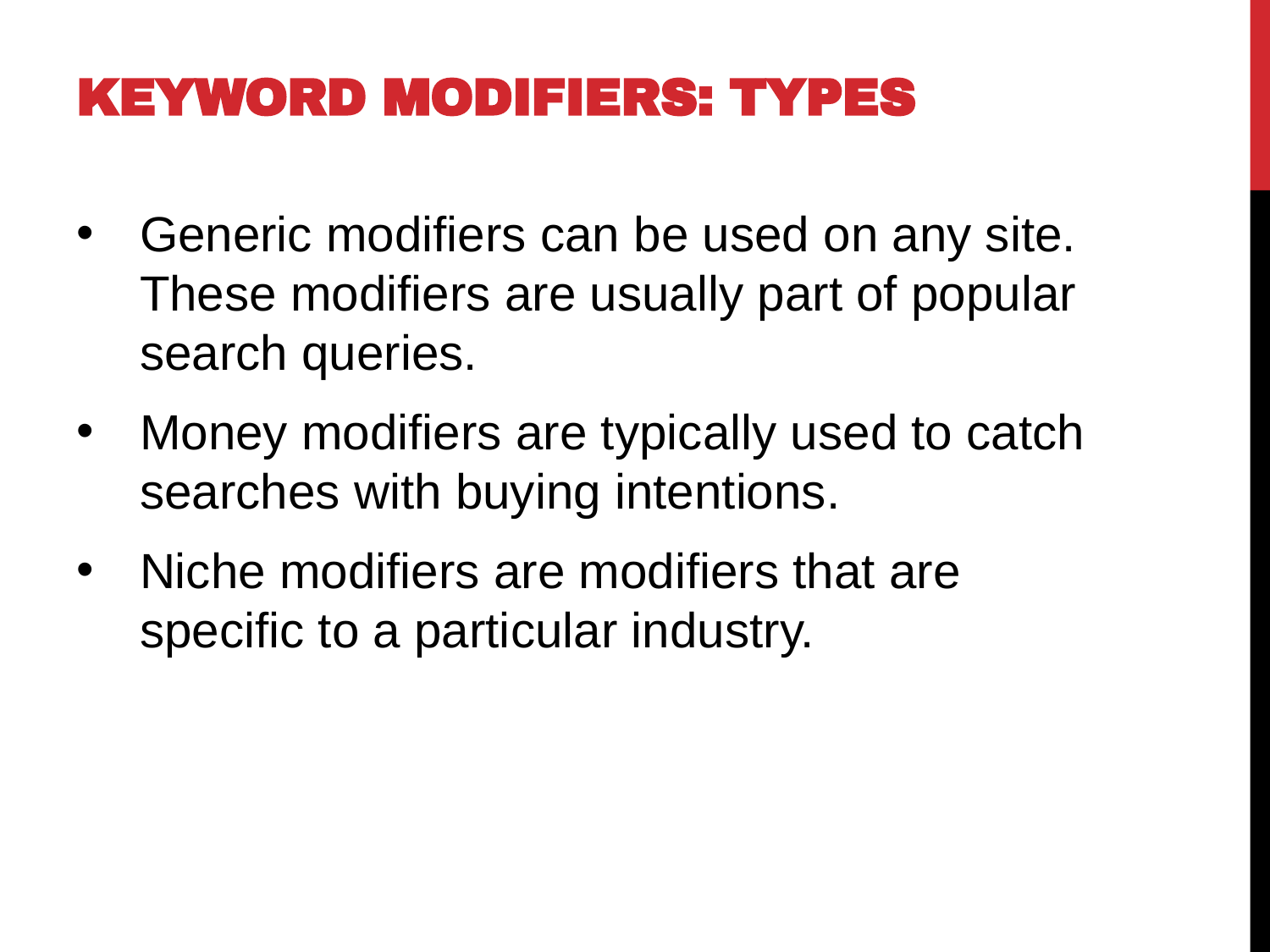

# Keyword Modifiers: types
Generic modifiers can be used on any site. These modifiers are usually part of popular search queries.
Money modifiers are typically used to catch searches with buying intentions.
Niche modifiers are modifiers that are specific to a particular industry.